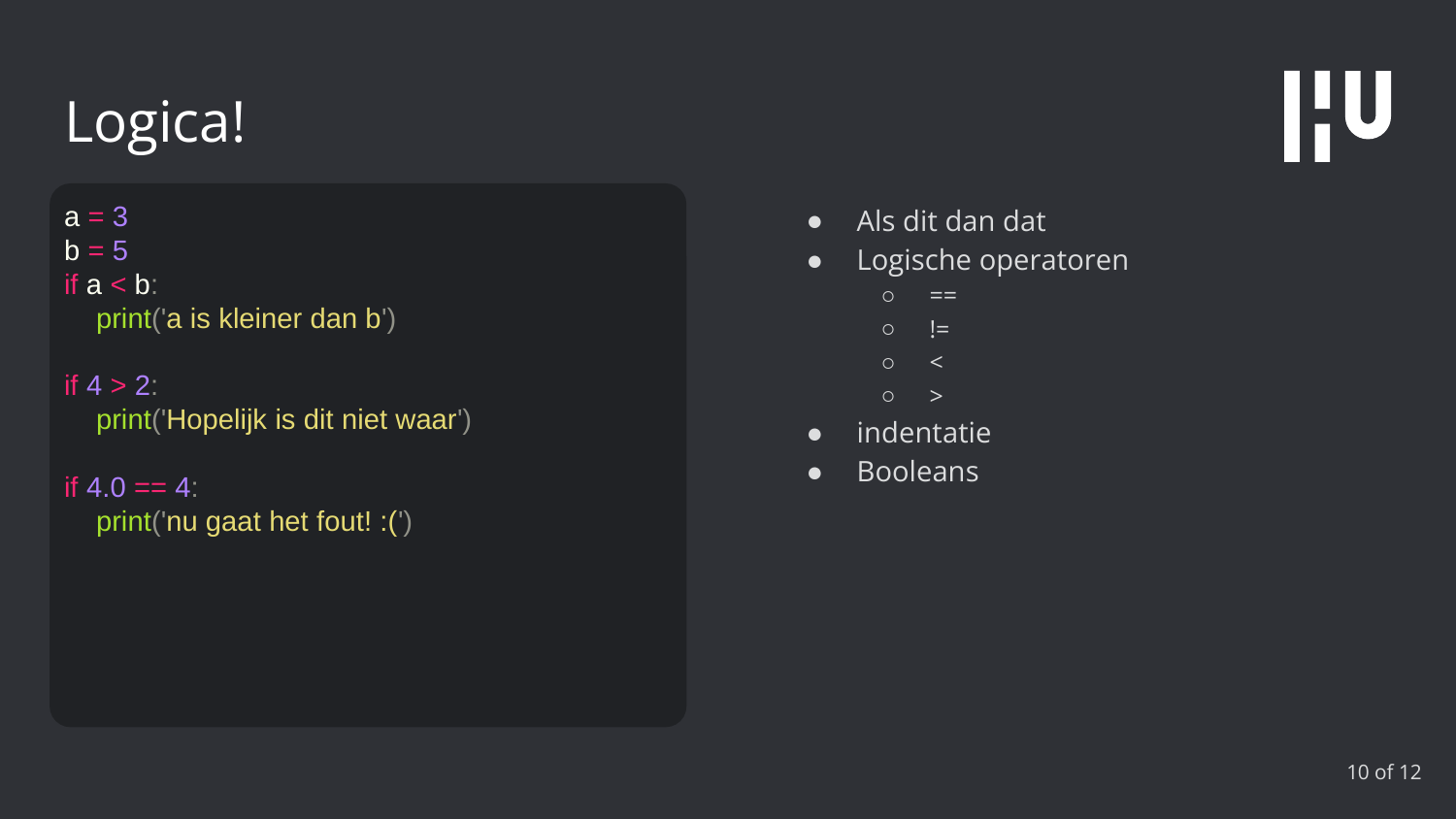

# Logica!
a = 3
b = 5
if a < b:
    print('a is kleiner dan b')

if 4 > 2:
    print('Hopelijk is dit niet waar')

if 4.0 == 4:
    print('nu gaat het fout! :(')

Als dit dan dat
Logische operatoren
==
!=
<
>
indentatie
Booleans